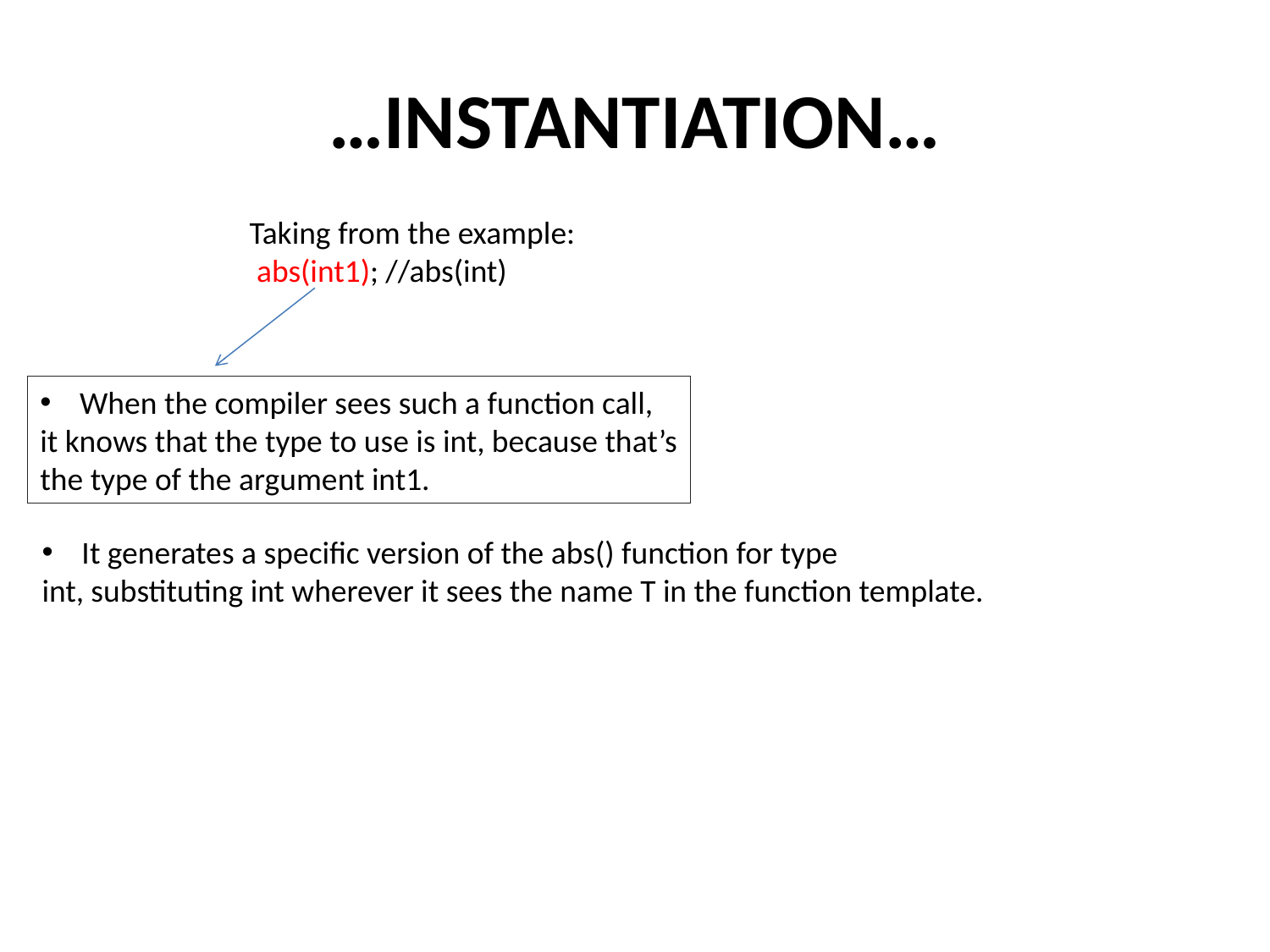

# …INSTANTIATION…
Taking from the example:
 abs(int1); //abs(int)
When the compiler sees such a function call,
it knows that the type to use is int, because that’s
the type of the argument int1.
It generates a specific version of the abs() function for type
int, substituting int wherever it sees the name T in the function template.